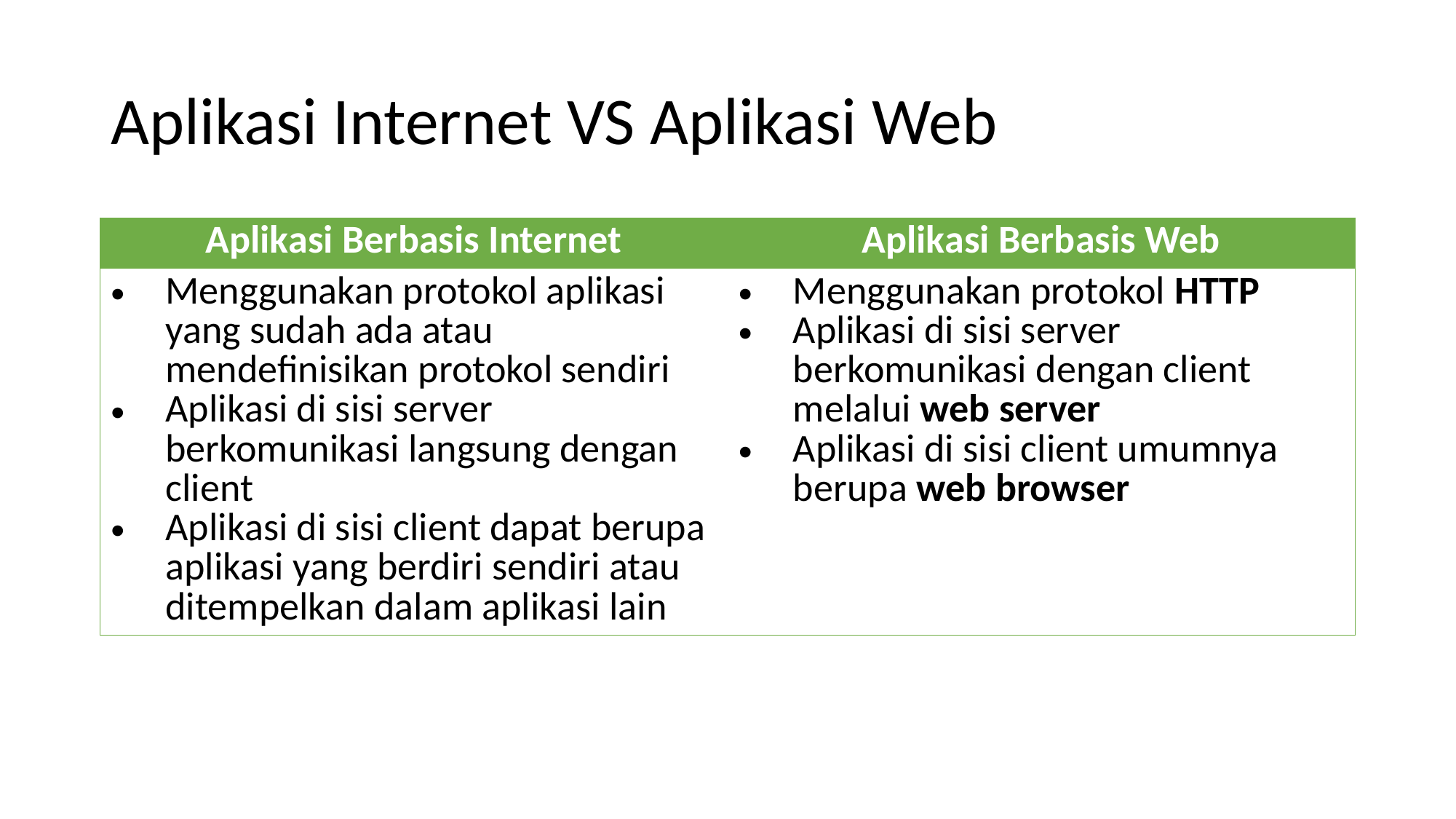

# Aplikasi Internet VS Aplikasi Web
| Aplikasi Berbasis Internet | Aplikasi Berbasis Web |
| --- | --- |
| Menggunakan protokol aplikasi yang sudah ada atau mendefinisikan protokol sendiri Aplikasi di sisi server berkomunikasi langsung dengan client Aplikasi di sisi client dapat berupa aplikasi yang berdiri sendiri atau ditempelkan dalam aplikasi lain | Menggunakan protokol HTTP Aplikasi di sisi server berkomunikasi dengan client melalui web server Aplikasi di sisi client umumnya berupa web browser |